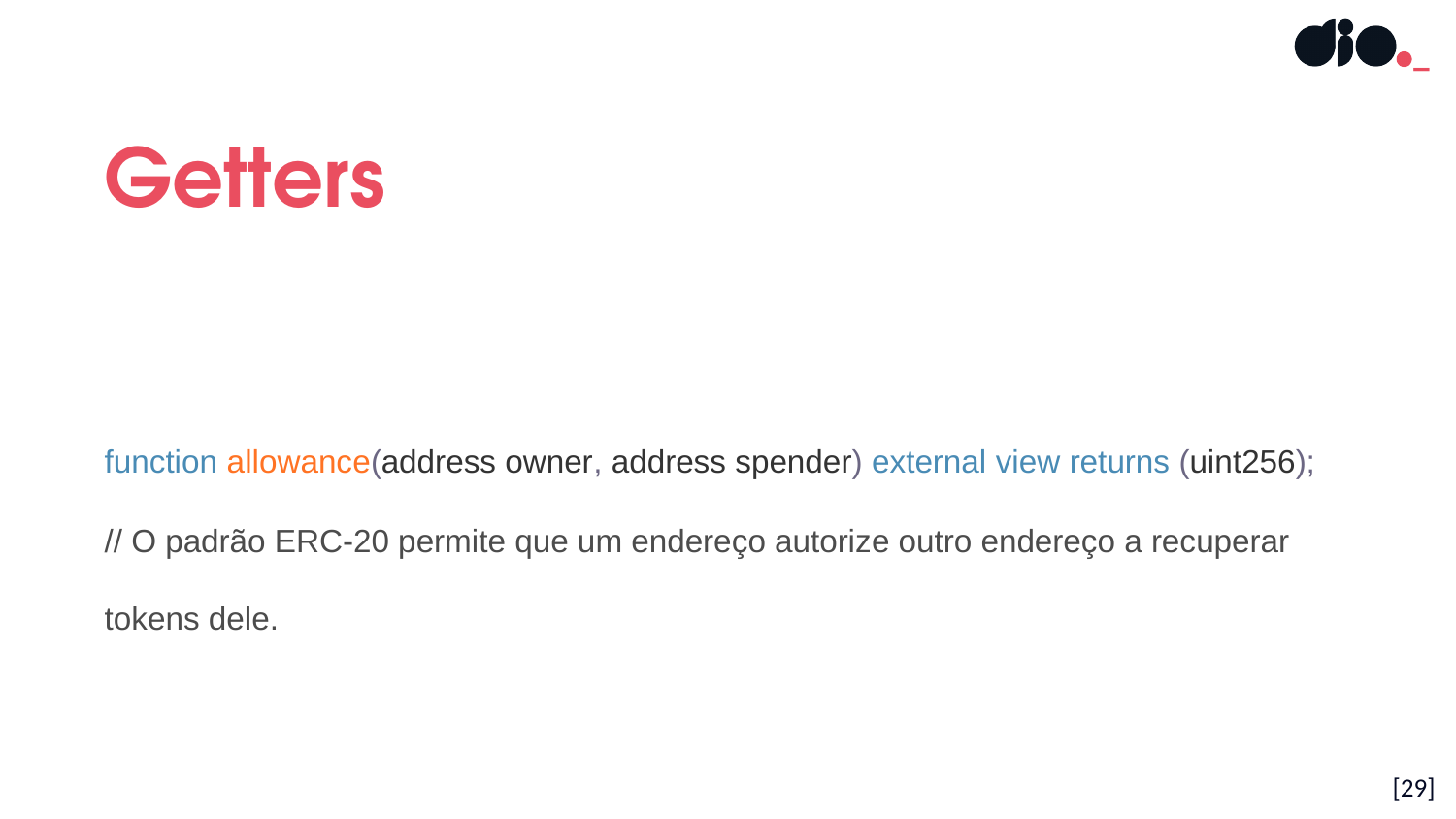

Getters
function allowance(address owner, address spender) external view returns (uint256);
// O padrão ERC-20 permite que um endereço autorize outro endereço a recuperar tokens dele.
[29]